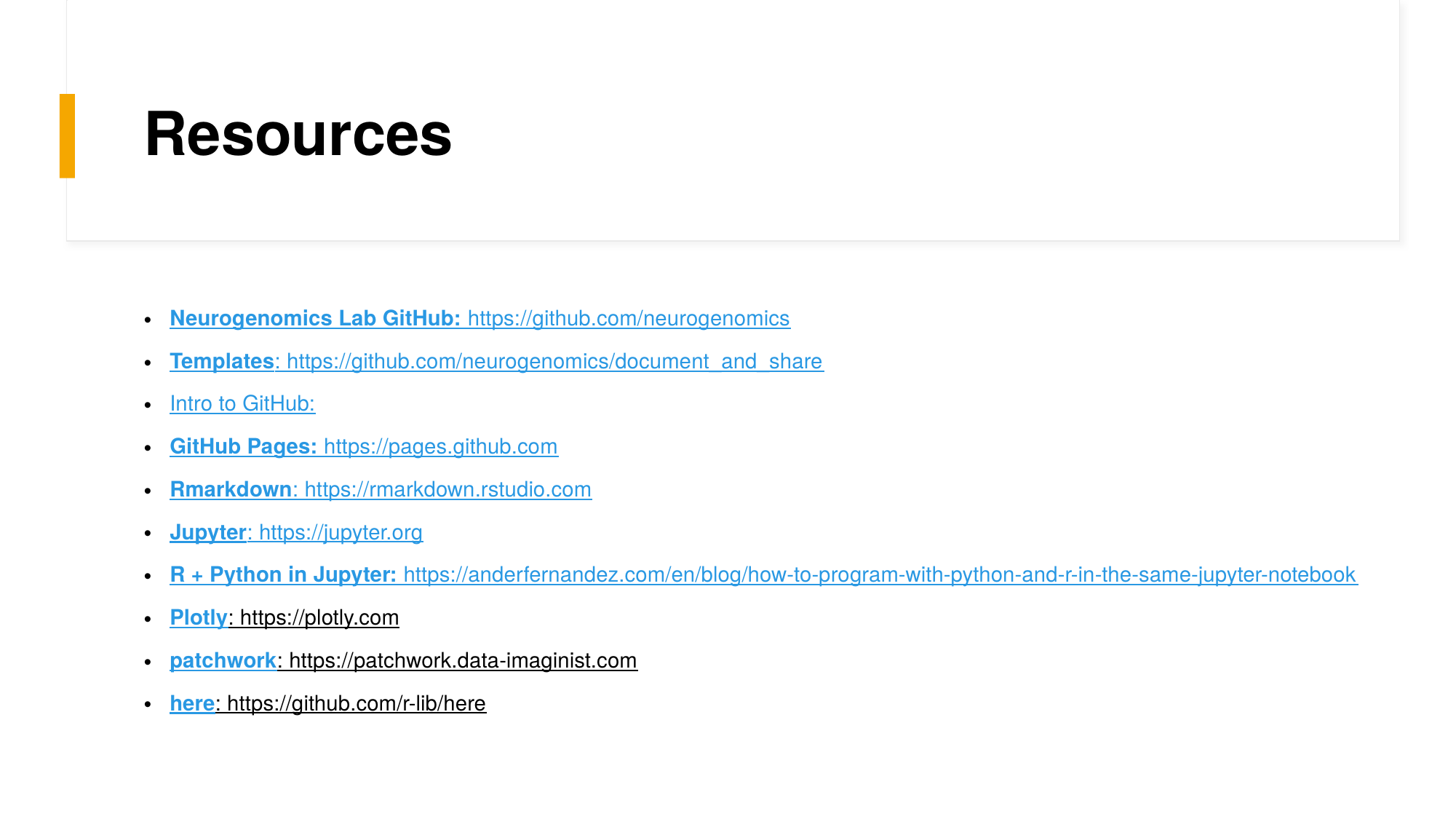

# Resources
Neurogenomics Lab GitHub: https://github.com/neurogenomics
Templates: https://github.com/neurogenomics/document_and_share
Intro to GitHub:
GitHub Pages: https://pages.github.com
Rmarkdown: https://rmarkdown.rstudio.com
Jupyter: https://jupyter.org
R + Python in Jupyter: https://anderfernandez.com/en/blog/how-to-program-with-python-and-r-in-the-same-jupyter-notebook
Plotly: https://plotly.com
patchwork: https://patchwork.data-imaginist.com
here: https://github.com/r-lib/here